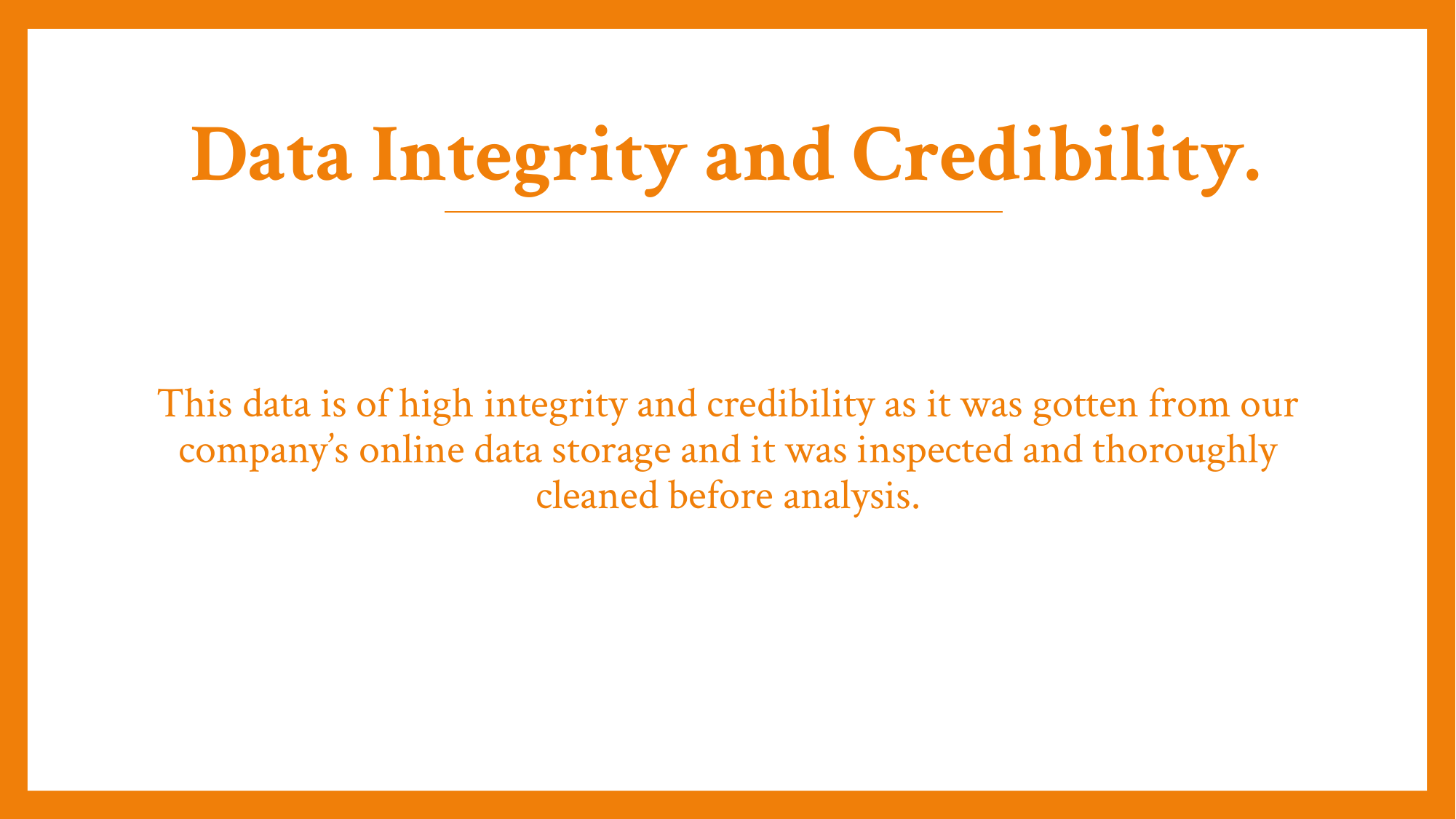

# Data Integrity and Credibility.

This data is of high integrity and credibility as it was gotten from our company’s online data storage and it was inspected and thoroughly cleaned before analysis.